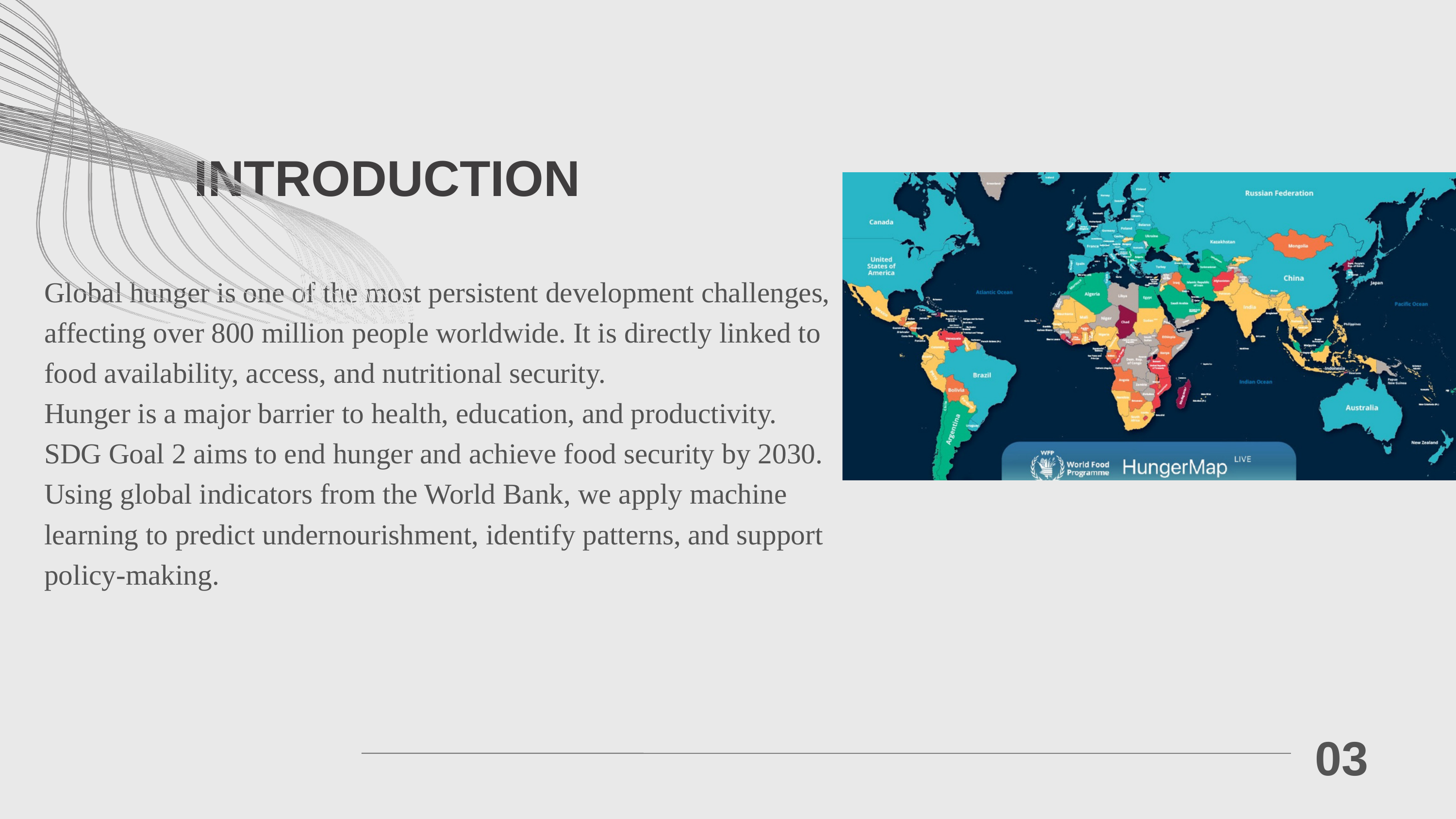

INTRODUCTION

Global hunger is one of the most persistent development challenges, affecting over 800 million people worldwide. It is directly linked to food availability, access, and nutritional security.
Hunger is a major barrier to health, education, and productivity.
SDG Goal 2 aims to end hunger and achieve food security by 2030.
Using global indicators from the World Bank, we apply machine learning to predict undernourishment, identify patterns, and support policy-making.

03